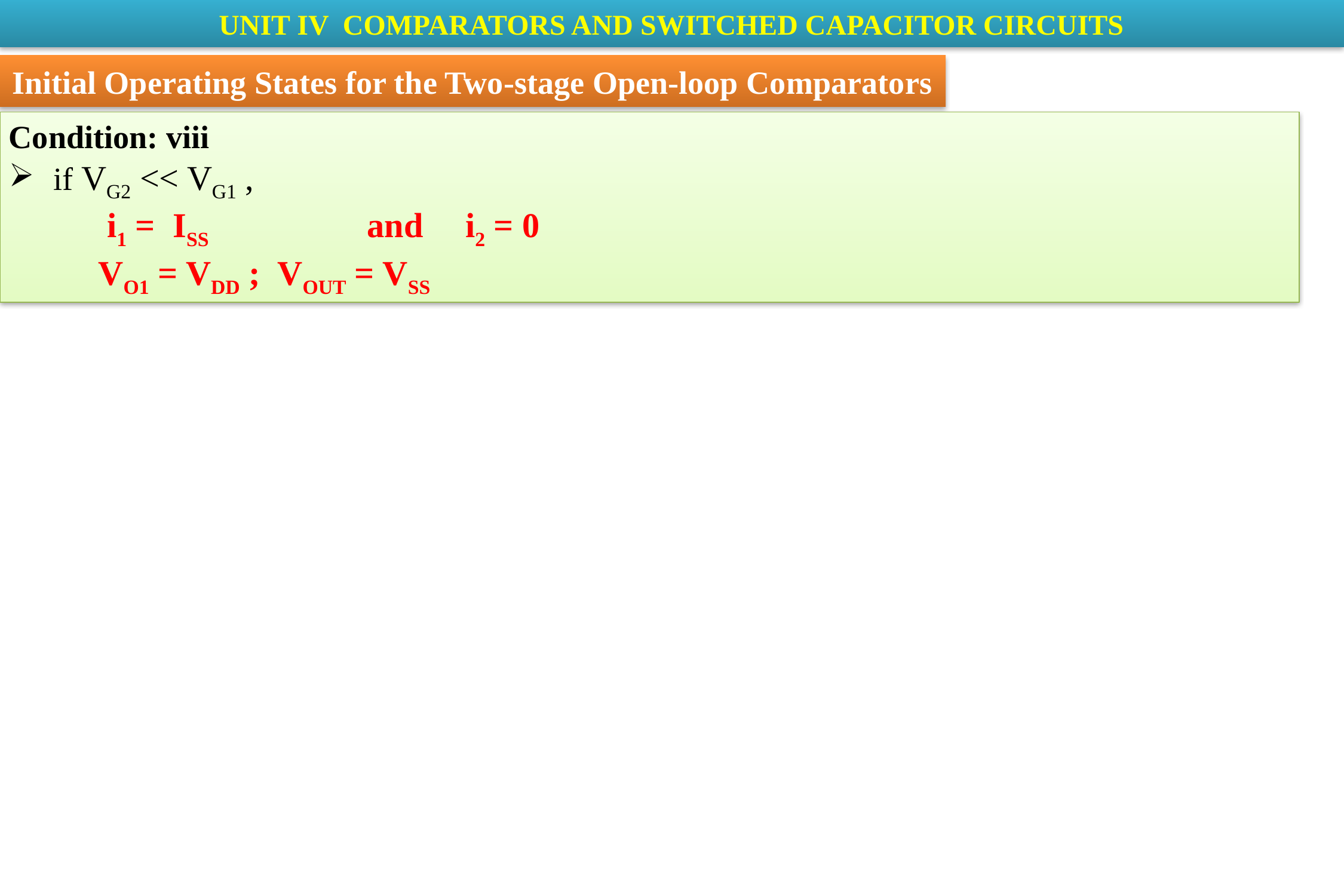

UNIT IV  COMPARATORS AND SWITCHED CAPACITOR CIRCUITS
Initial Operating States for the Two-stage Open-loop Comparators
Condition: viii
if VG2 << VG1 ,
	 i1 =  ISS 		and	 i2 = 0
	VO1 = VDD ;	VOUT = VSS